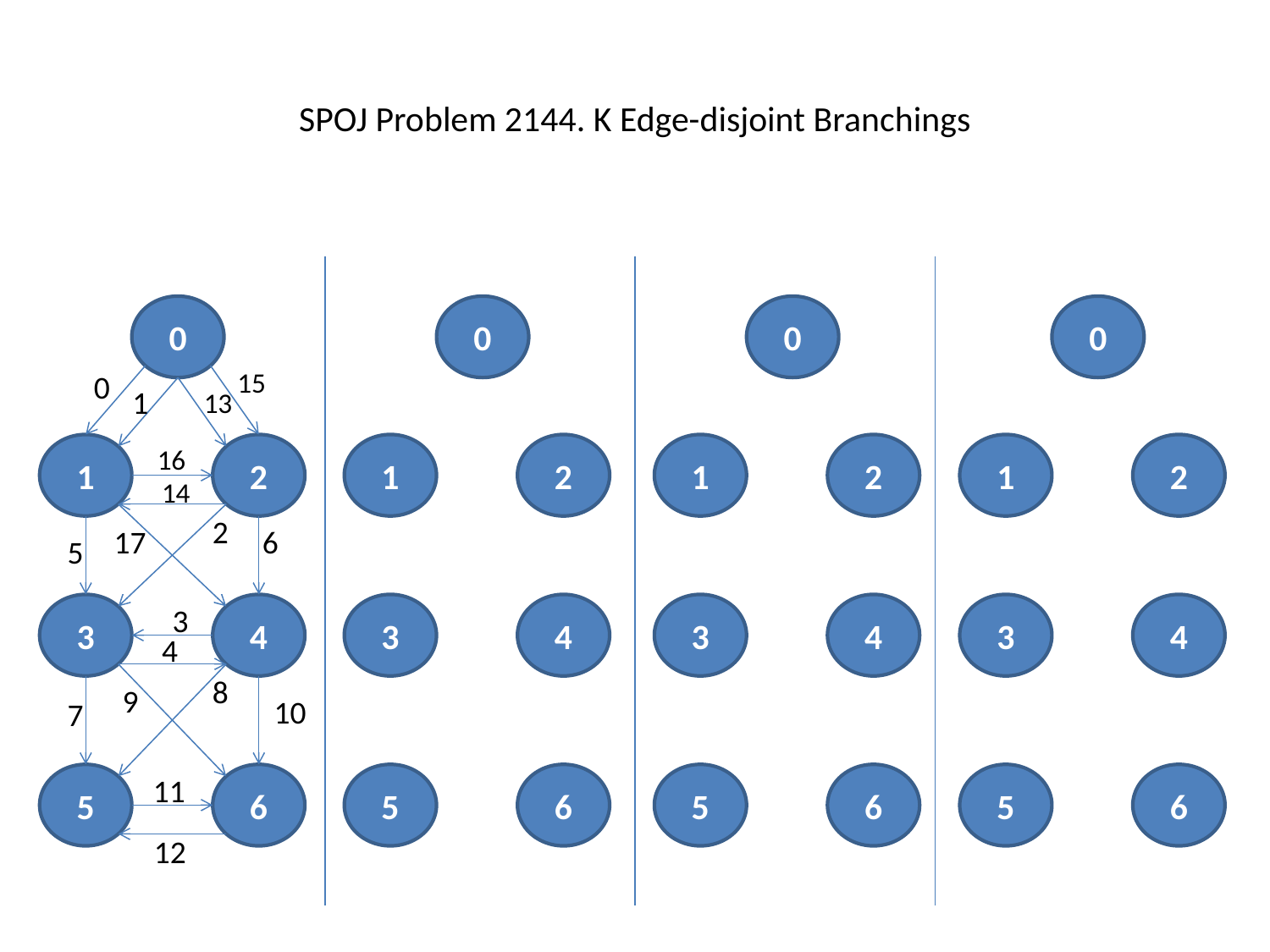

# SPOJ Problem 2144. K Edge-disjoint Branchings
0
0
0
0
15
0
1
13
1
2
1
2
1
2
1
2
16
14
2
17
6
5
3
4
3
4
3
4
3
4
3
4
8
9
10
7
5
6
5
6
5
6
5
6
11
12